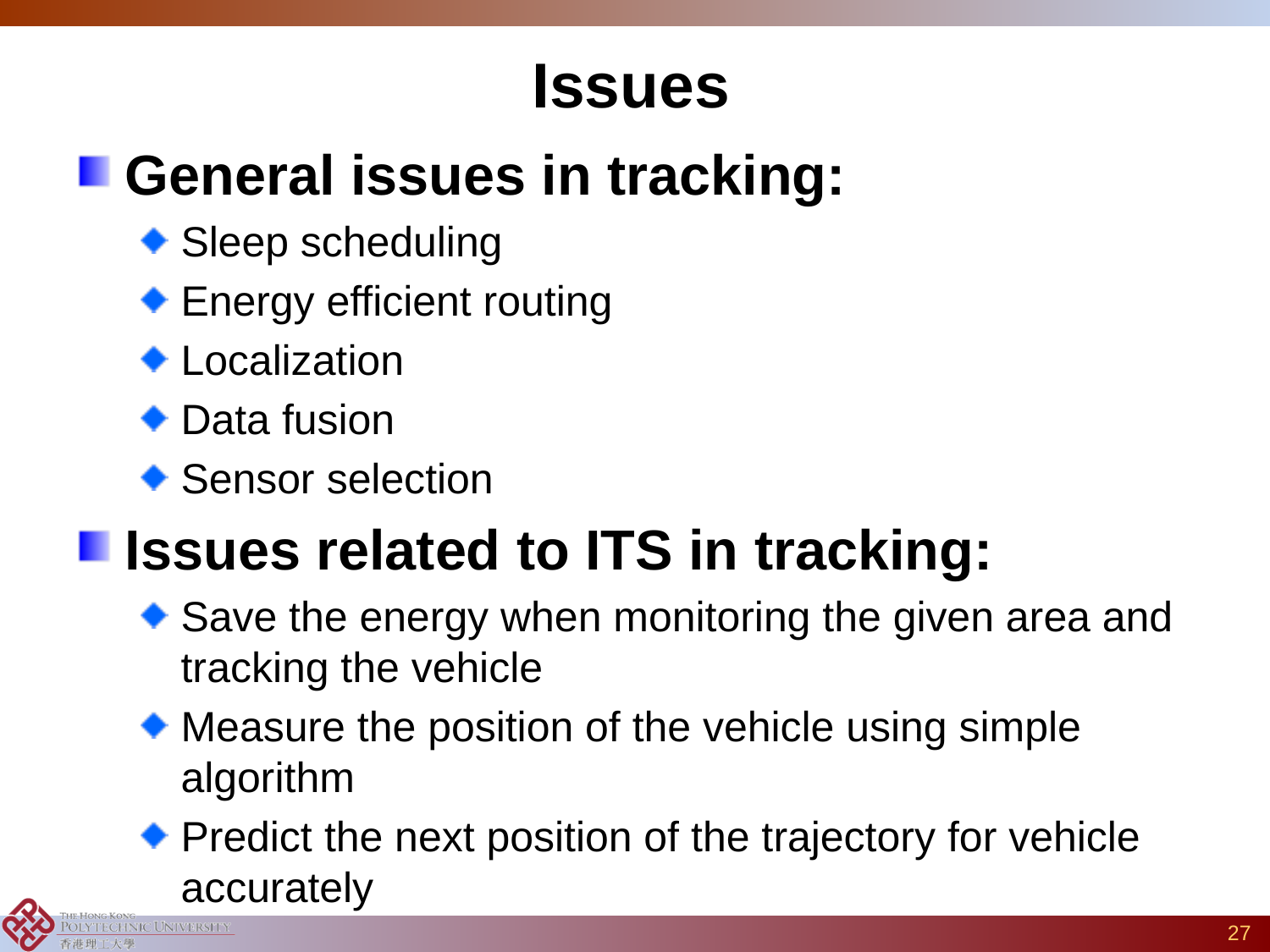

Issues
General issues in tracking:
Sleep scheduling
Energy efficient routing
Localization
Data fusion
Sensor selection
Issues related to ITS in tracking:
Save the energy when monitoring the given area and tracking the vehicle
Measure the position of the vehicle using simple algorithm
Predict the next position of the trajectory for vehicle accurately